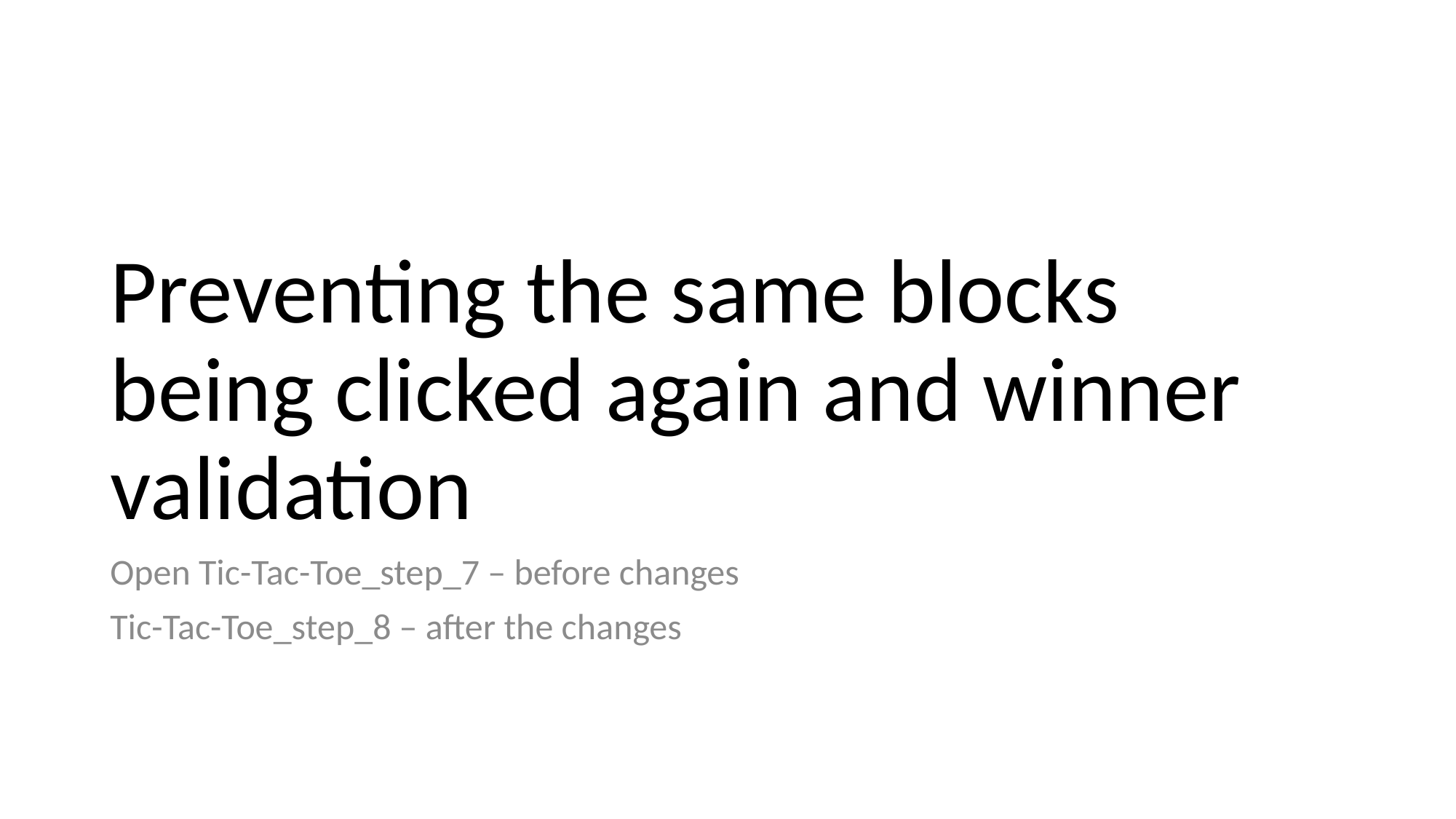

# Preventing the same blocks being clicked again and winner validation
Open Tic-Tac-Toe_step_7 – before changes
Tic-Tac-Toe_step_8 – after the changes